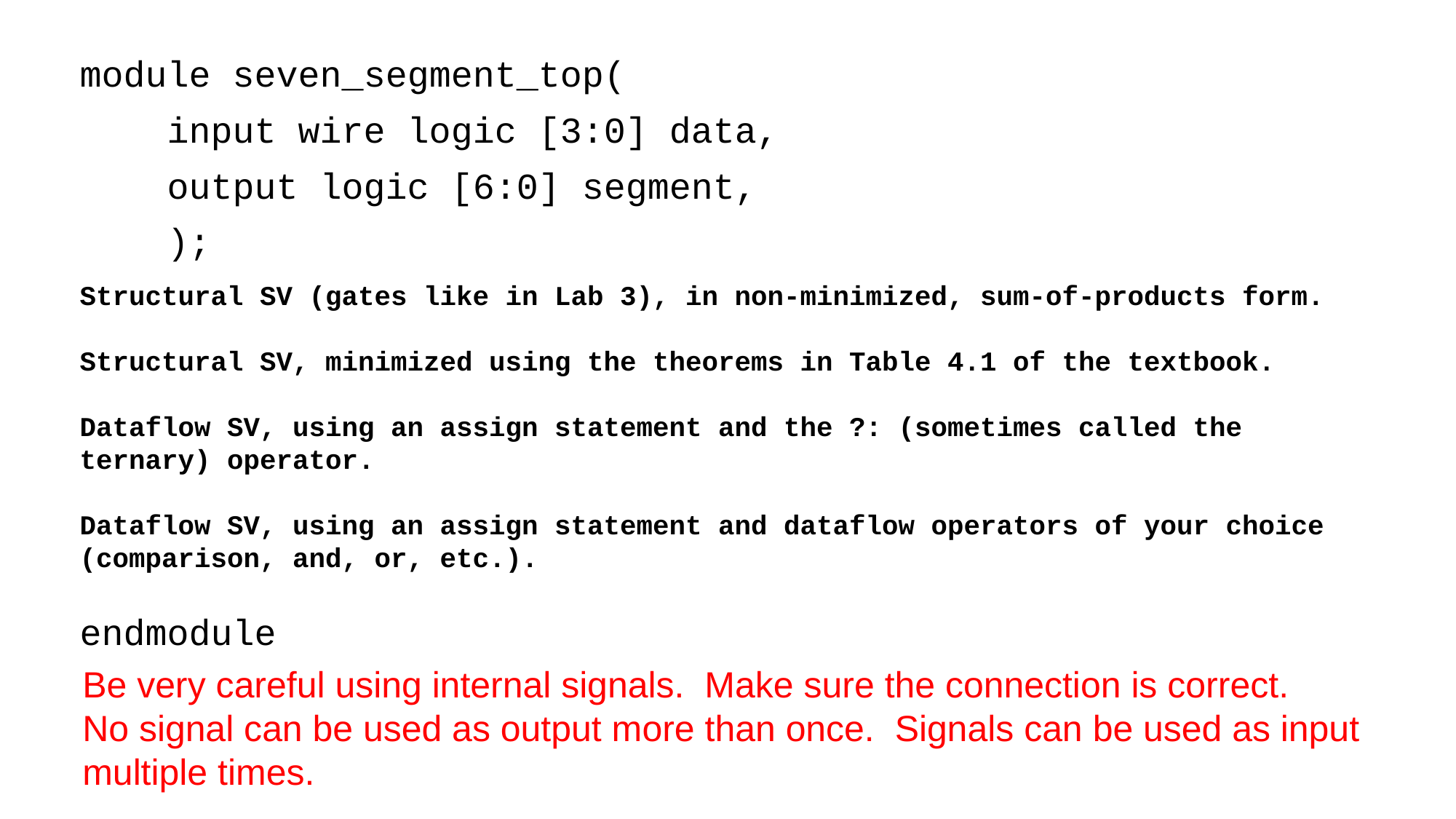

module seven_segment_top(
    input wire logic [3:0] data,
    output logic [6:0] segment,
    );

endmodule

Structural SV (gates like in Lab 3), in non-minimized, sum-of-products form.

Structural SV, minimized using the theorems in Table 4.1 of the textbook.

Dataflow SV, using an assign statement and the ?: (sometimes called the ternary) operator.

Dataflow SV, using an assign statement and dataflow operators of your choice (comparison, and, or, etc.).
Be very careful using internal signals.  Make sure the connection is correct.
No signal can be used as output more than once.  Signals can be used as input multiple times.